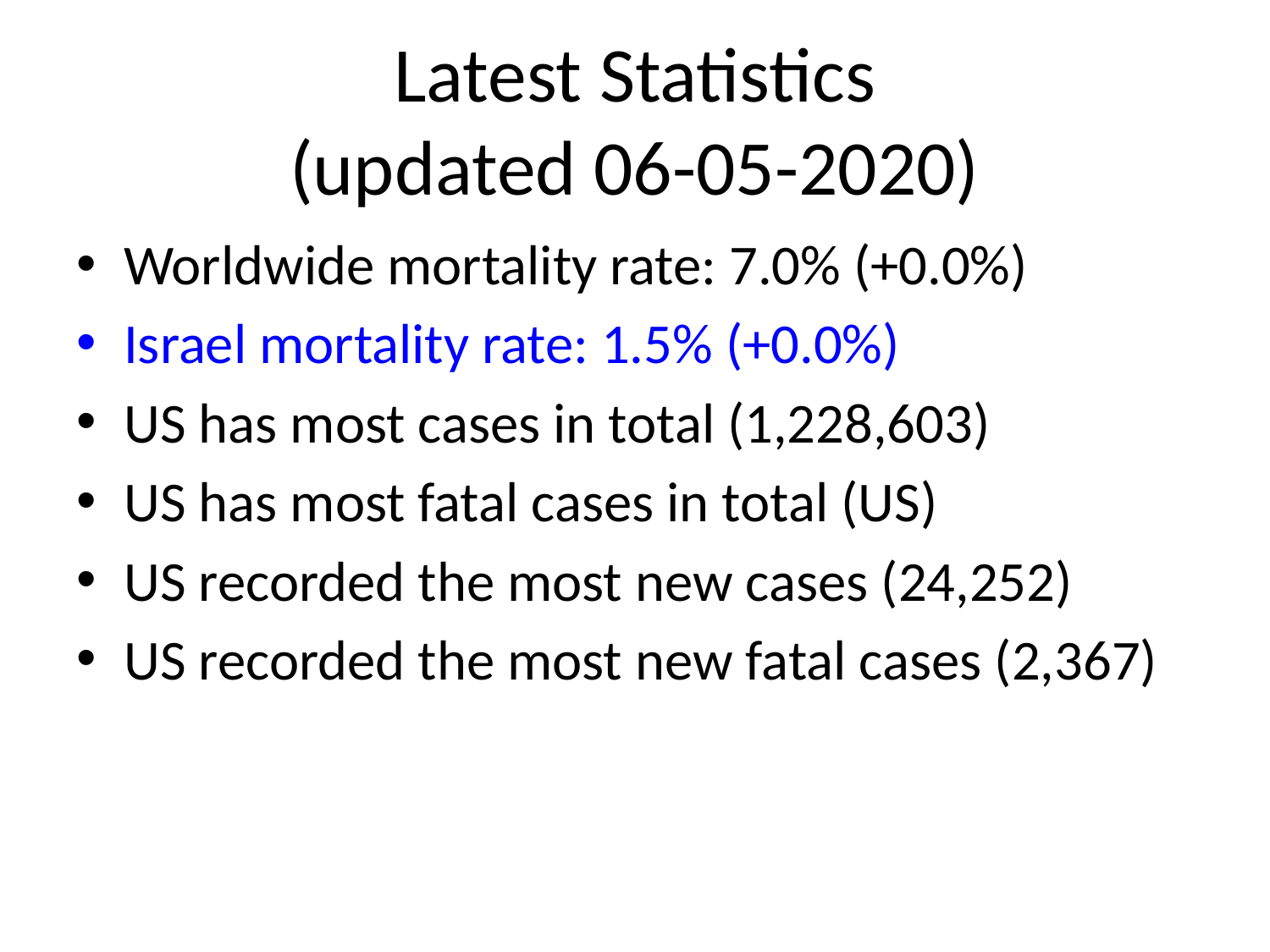

# Latest Statistics
(updated 06-05-2020)
Worldwide mortality rate: 7.0% (+0.0%)
Israel mortality rate: 1.5% (+0.0%)
US has most cases in total (1,228,603)
US has most fatal cases in total (US)
US recorded the most new cases (24,252)
US recorded the most new fatal cases (2,367)